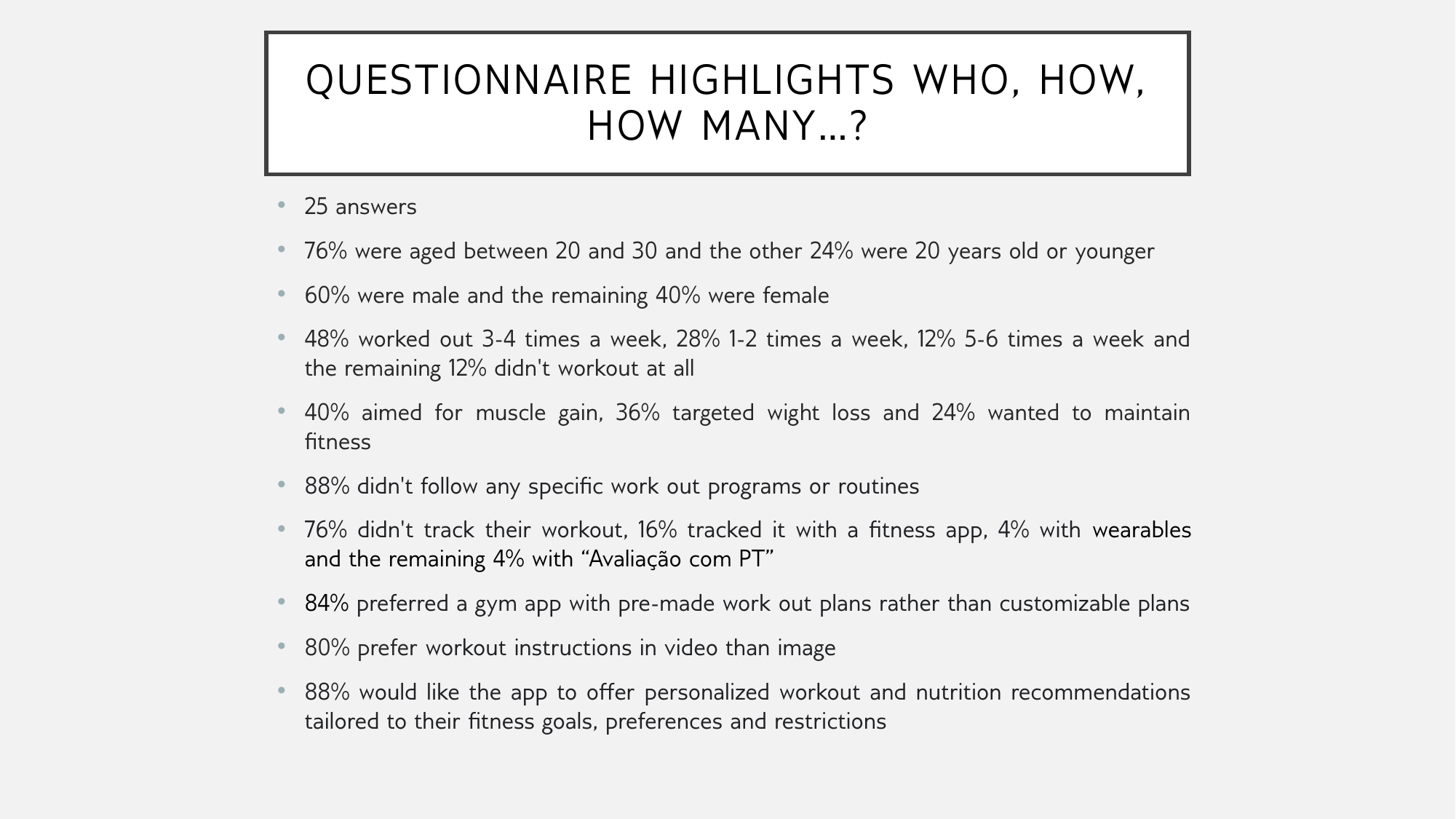

# Questionnaire Highlights who, how, how many…?
25 answers
76% were aged between 20 and 30 and the other 24% were 20 years old or younger
60% were male and the remaining 40% were female
48% worked out 3-4 times a week, 28% 1-2 times a week, 12% 5-6 times a week and the remaining 12% didn't workout at all
40% aimed for muscle gain, 36% targeted wight loss and 24% wanted to maintain fitness
88% didn't follow any specific work out programs or routines
76% didn't track their workout, 16% tracked it with a fitness app, 4% with wearables and the remaining 4% with “Avaliação com PT”
84% preferred a gym app with pre-made work out plans rather than customizable plans
80% prefer workout instructions in video than image
88% would like the app to offer personalized workout and nutrition recommendations tailored to their fitness goals, preferences and restrictions